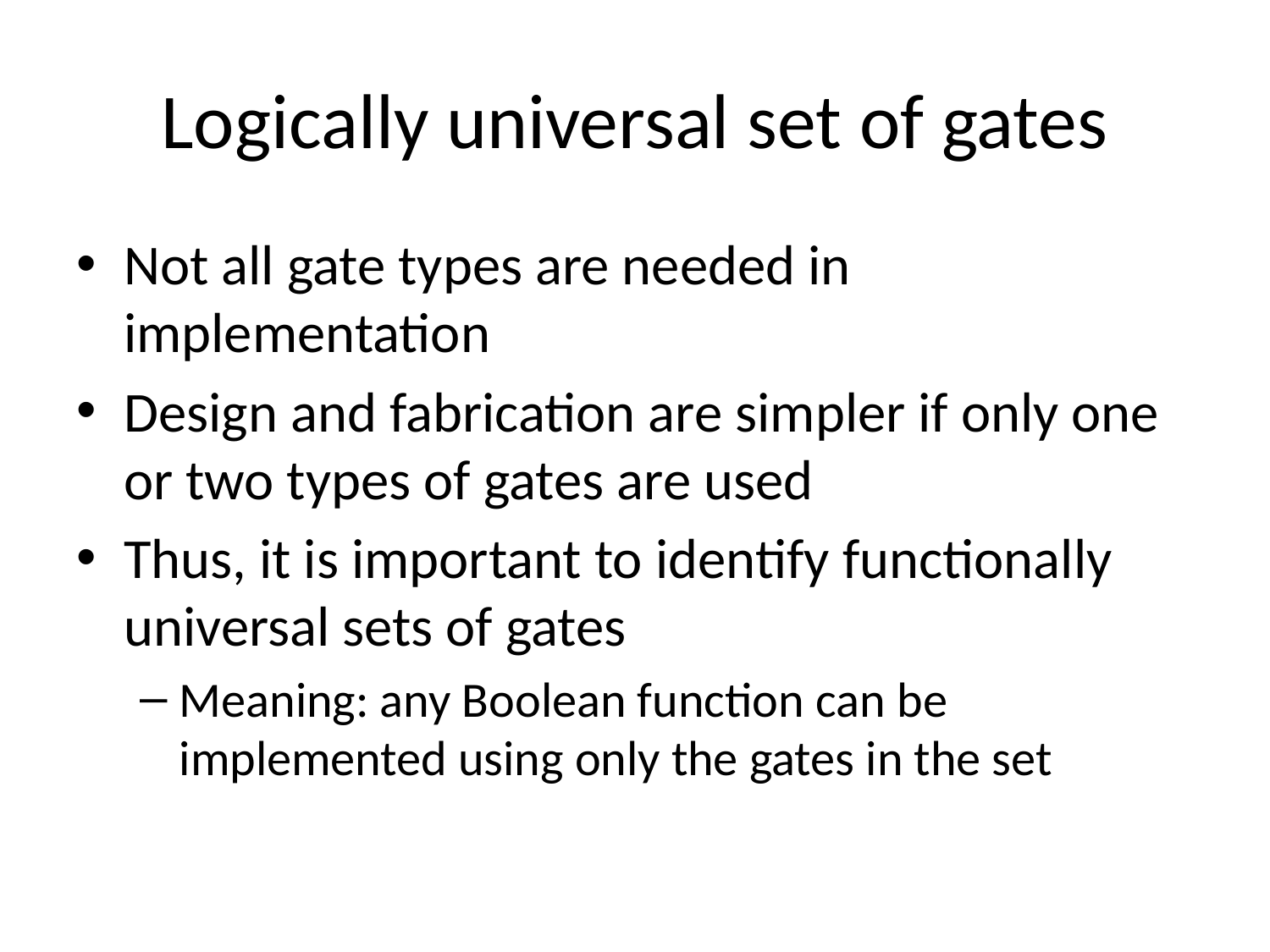

# Logically universal set of gates
Not all gate types are needed in implementation
Design and fabrication are simpler if only one or two types of gates are used
Thus, it is important to identify functionally universal sets of gates
Meaning: any Boolean function can be implemented using only the gates in the set